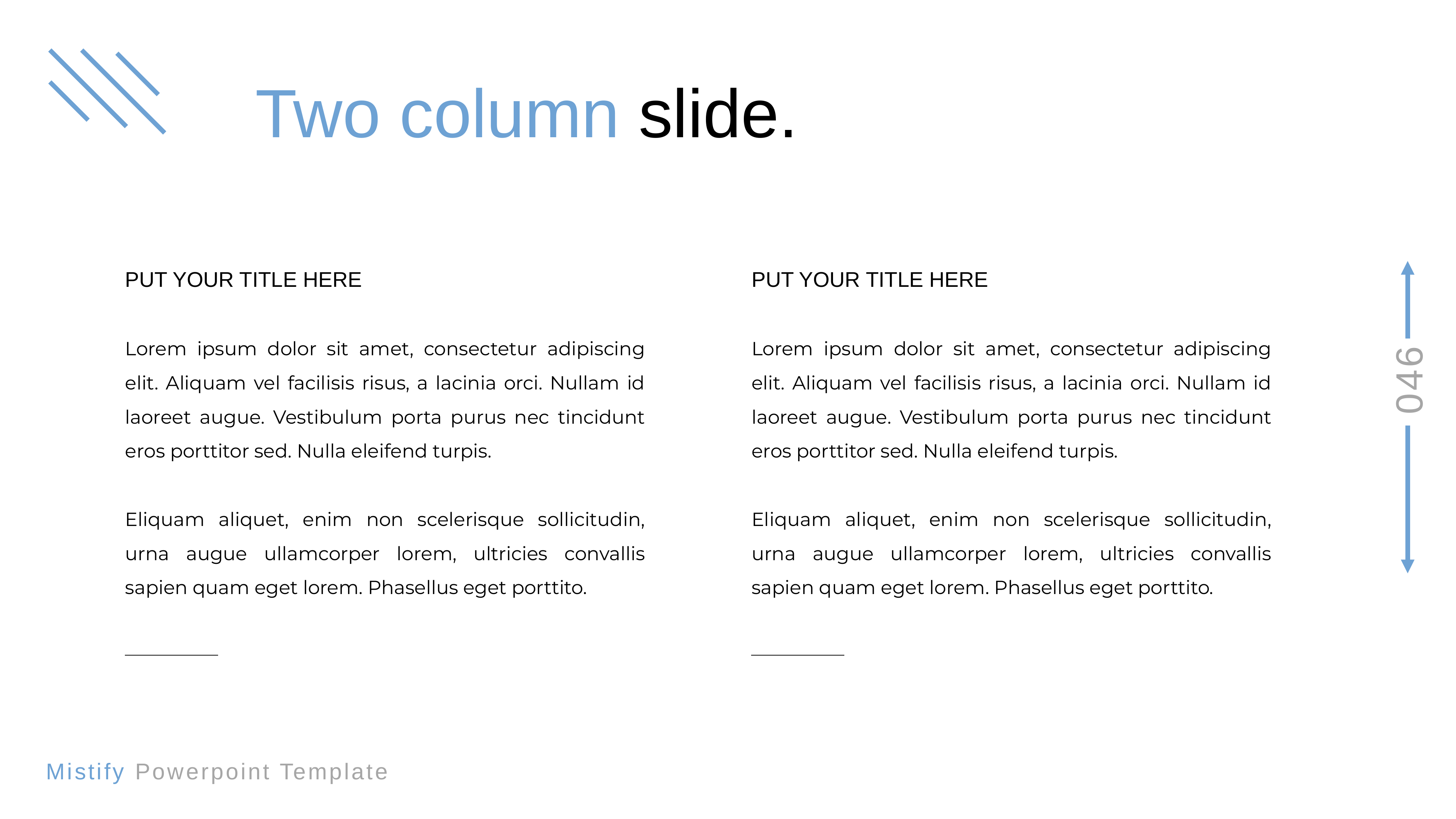

Two column slide.
PUT YOUR TITLE HERE

Lorem ipsum dolor sit amet, consectetur adipiscing elit. Aliquam vel facilisis risus, a lacinia orci. Nullam id laoreet augue. Vestibulum porta purus nec tincidunt eros porttitor sed. Nulla eleifend turpis.

Eliquam aliquet, enim non scelerisque sollicitudin, urna augue ullamcorper lorem, ultricies convallis sapien quam eget lorem. Phasellus eget porttito.
PUT YOUR TITLE HERE

Lorem ipsum dolor sit amet, consectetur adipiscing elit. Aliquam vel facilisis risus, a lacinia orci. Nullam id laoreet augue. Vestibulum porta purus nec tincidunt eros porttitor sed. Nulla eleifend turpis.

Eliquam aliquet, enim non scelerisque sollicitudin, urna augue ullamcorper lorem, ultricies convallis sapien quam eget lorem. Phasellus eget porttito.